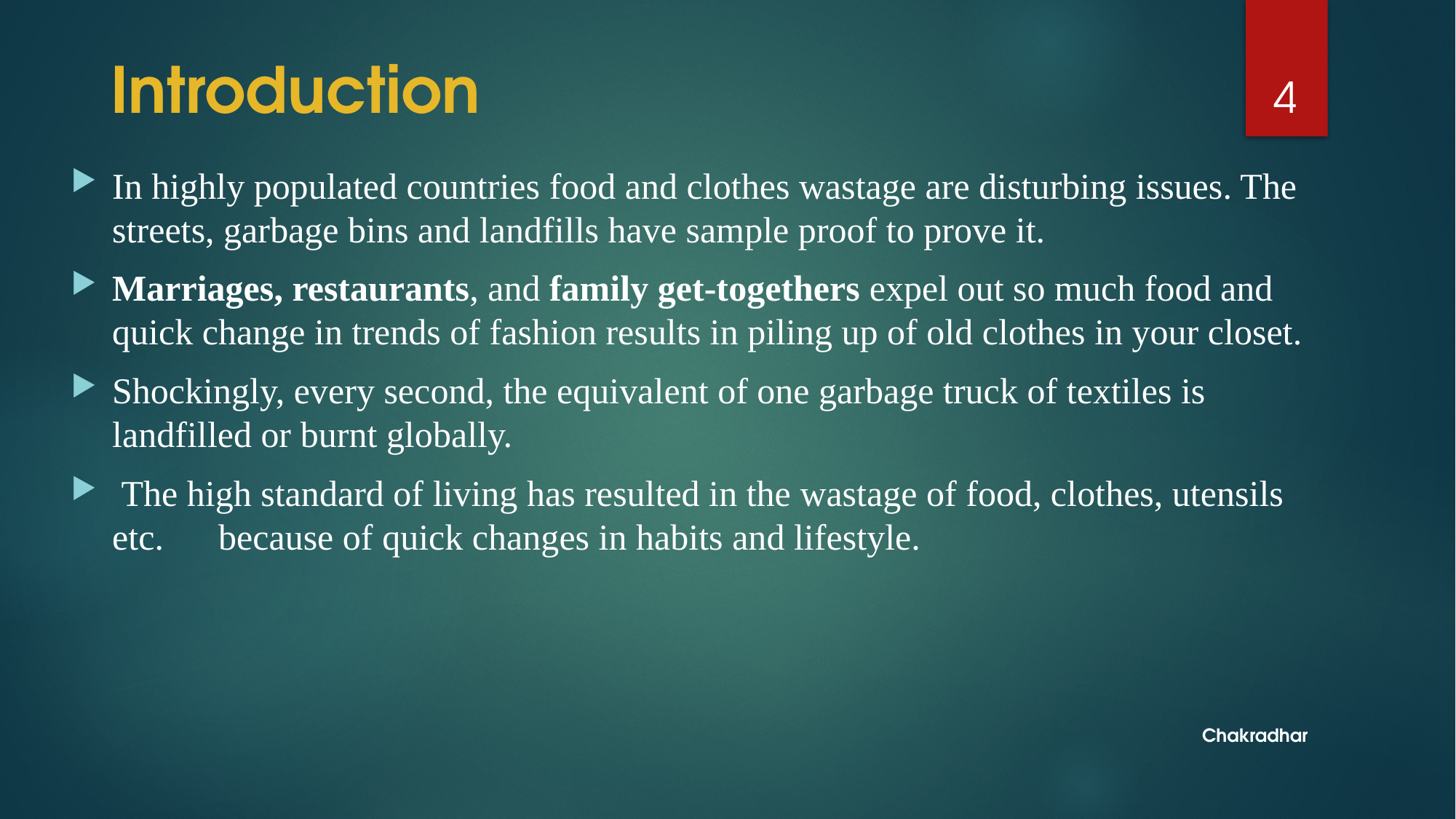

4
# Introduction
In highly populated countries food and clothes wastage are disturbing issues. The streets, garbage bins and landfills have sample proof to prove it.
Marriages, restaurants, and family get-togethers expel out so much food and quick change in trends of fashion results in piling up of old clothes in your closet.
Shockingly, every second, the equivalent of one garbage truck of textiles is landfilled or burnt globally.
 The high standard of living has resulted in the wastage of food, clothes, utensils etc.      because of quick changes in habits and lifestyle.

Chakradhar